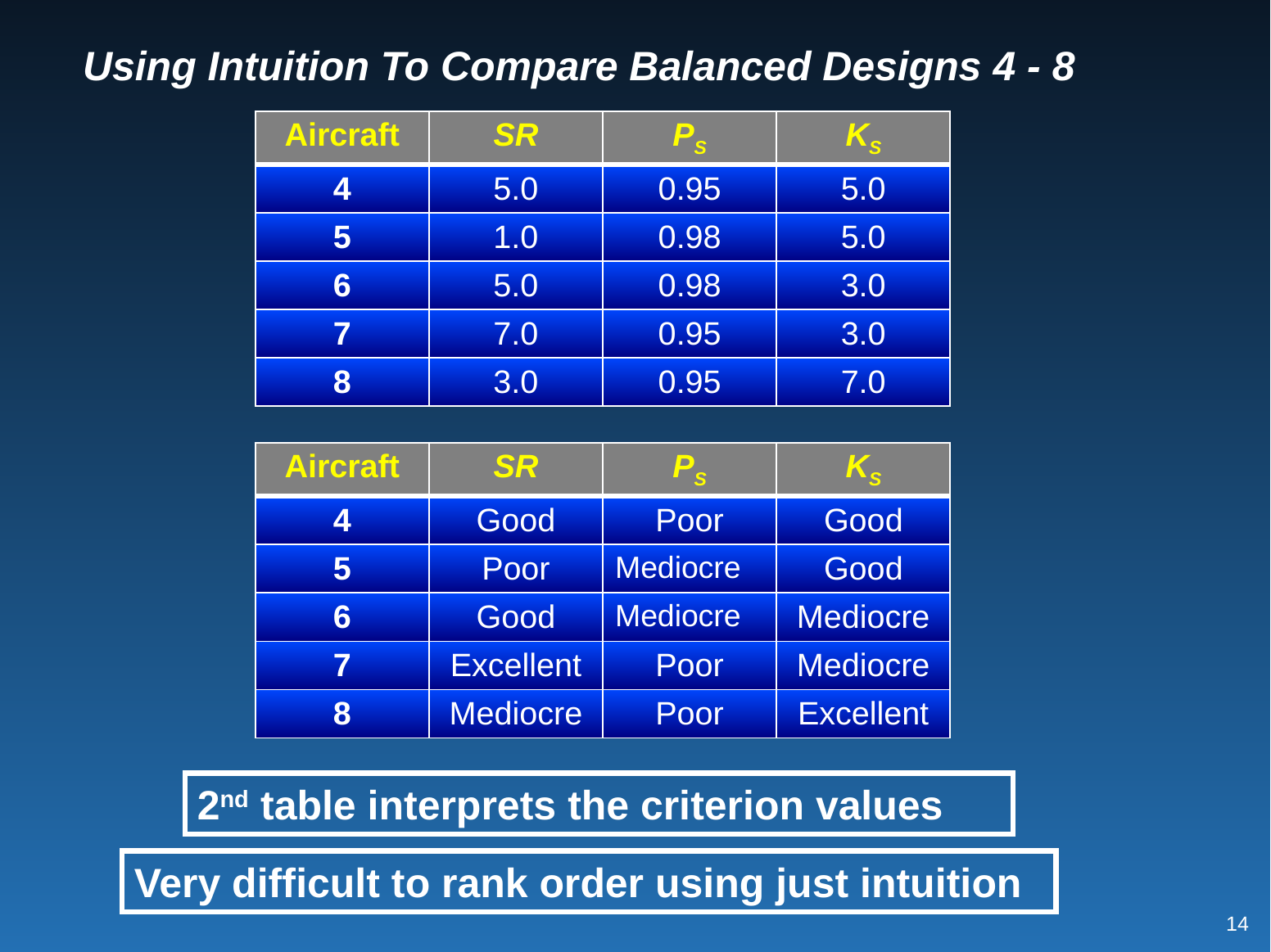

# Using Intuition To Compare Balanced Designs 4 - 8
| Aircraft | SR | PS | KS |
| --- | --- | --- | --- |
| 4 | 5.0 | 0.95 | 5.0 |
| 5 | 1.0 | 0.98 | 5.0 |
| 6 | 5.0 | 0.98 | 3.0 |
| 7 | 7.0 | 0.95 | 3.0 |
| 8 | 3.0 | 0.95 | 7.0 |
| Aircraft | SR | PS | KS |
| --- | --- | --- | --- |
| 4 | Good | Poor | Good |
| 5 | Poor | Mediocre | Good |
| 6 | Good | Mediocre | Mediocre |
| 7 | Excellent | Poor | Mediocre |
| 8 | Mediocre | Poor | Excellent |
2nd table interprets the criterion values
Very difficult to rank order using just intuition